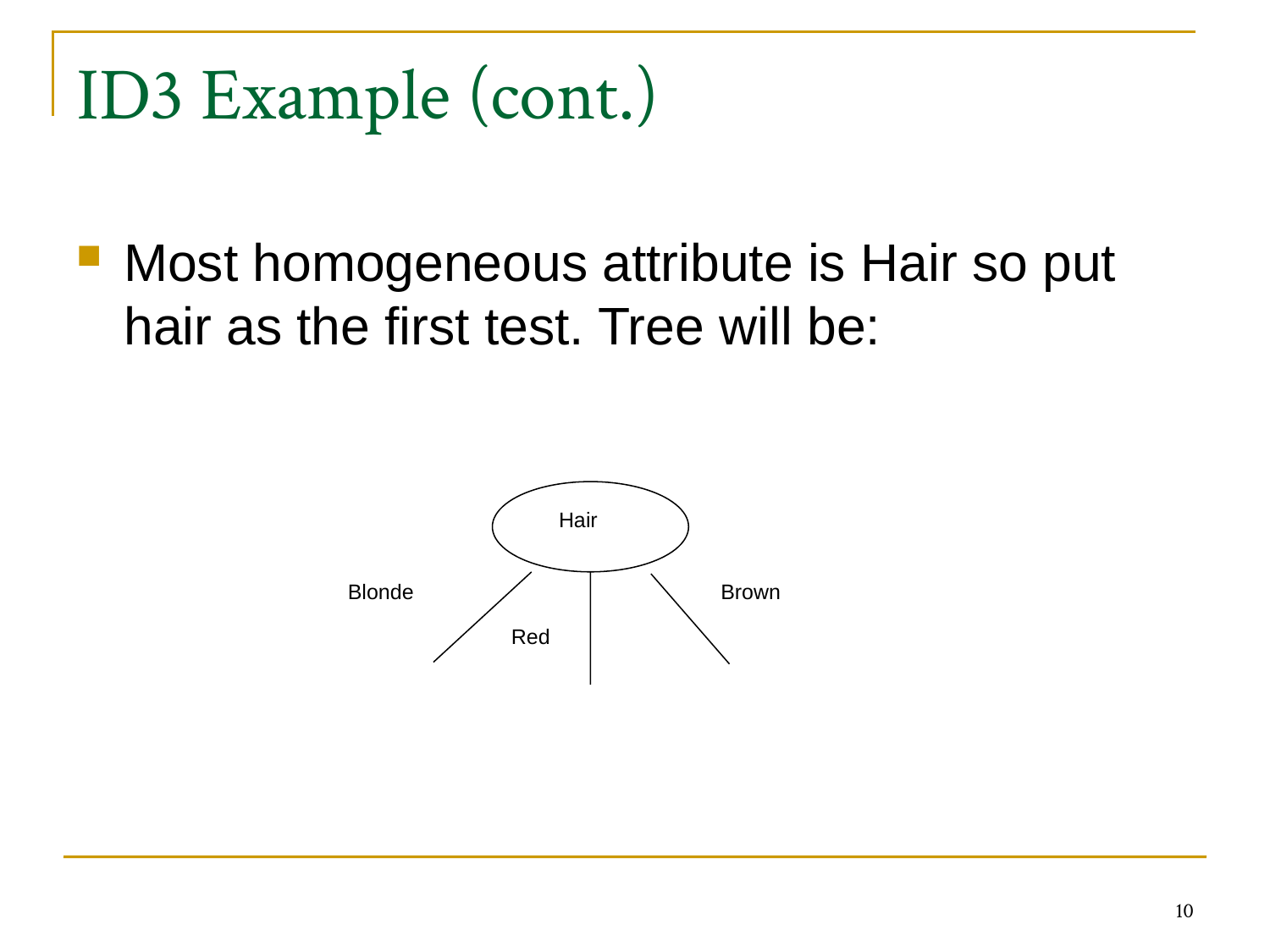

# ID3 Example (cont.)
Most homogeneous attribute is Hair so put hair as the first test. Tree will be:

Hair
Blonde

Brown

Red
10